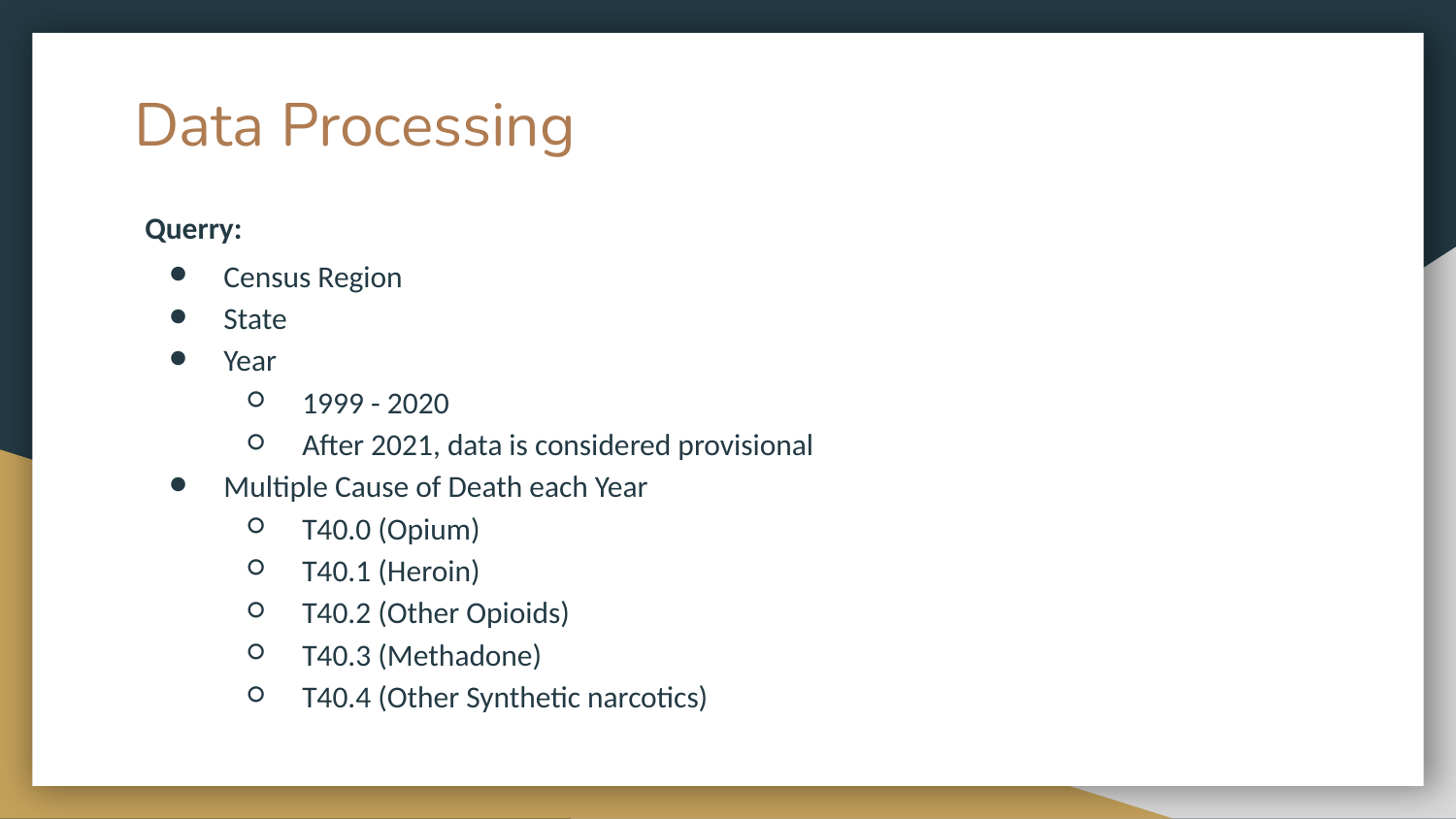

# Data Processing
Querry:
Census Region
State
Year
1999 - 2020
After 2021, data is considered provisional
Multiple Cause of Death each Year
T40.0 (Opium)
T40.1 (Heroin)
T40.2 (Other Opioids)
T40.3 (Methadone)
T40.4 (Other Synthetic narcotics)